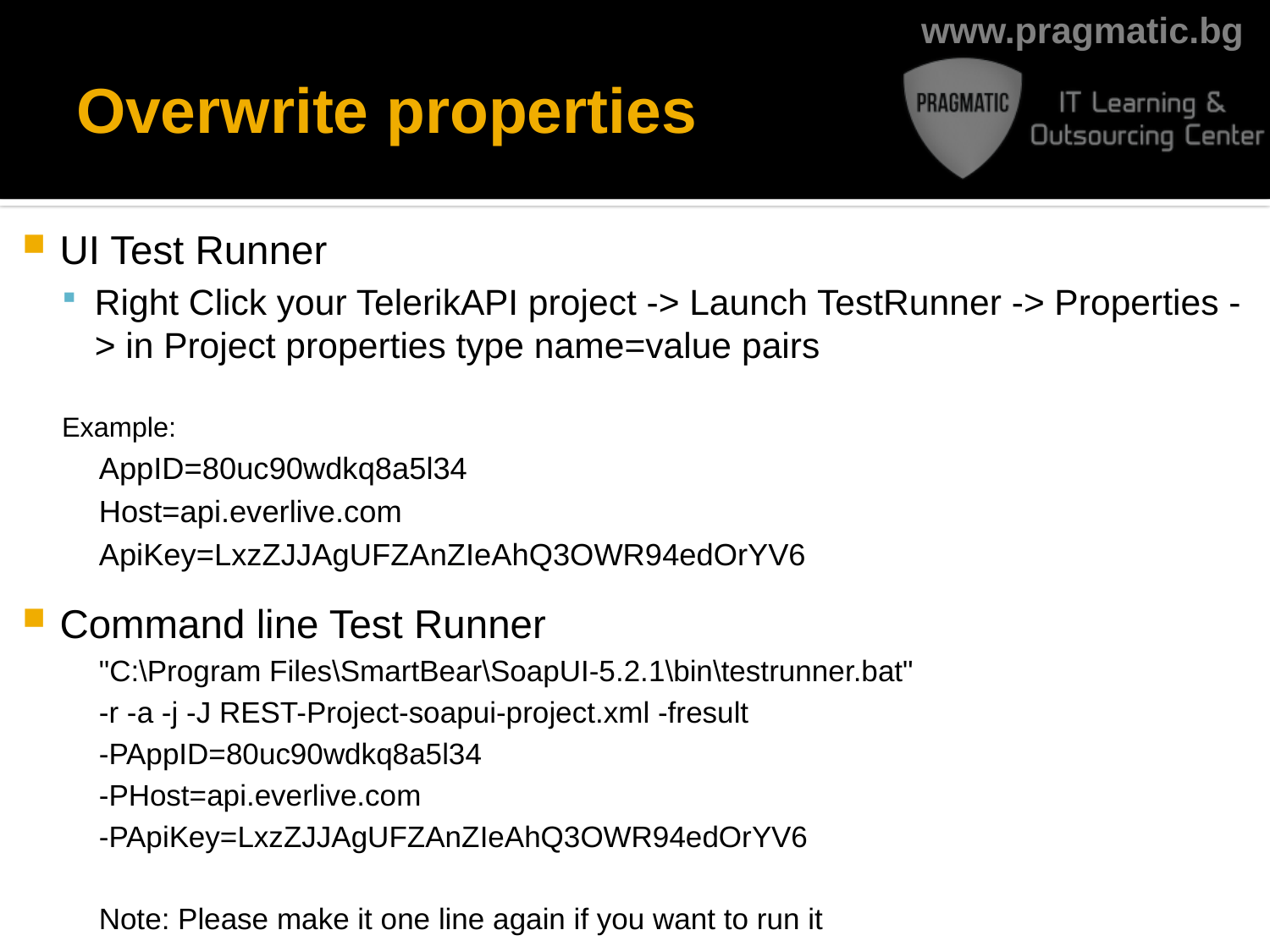

# Overwrite properties
UI Test Runner
Right Click your TelerikAPI project -> Launch TestRunner -> Properties -> in Project properties type name=value pairs

Example:
AppID=80uc90wdkq8a5l34
Host=api.everlive.com
ApiKey=LxzZJJAgUFZAnZIeAhQ3OWR94edOrYV6

Command line Test Runner
"C:\Program Files\SmartBear\SoapUI-5.2.1\bin\testrunner.bat"
-r -a -j -J REST-Project-soapui-project.xml -fresult
-PAppID=80uc90wdkq8a5l34
-PHost=api.everlive.com
-PApiKey=LxzZJJAgUFZAnZIeAhQ3OWR94edOrYV6

Note: Please make it one line again if you want to run it